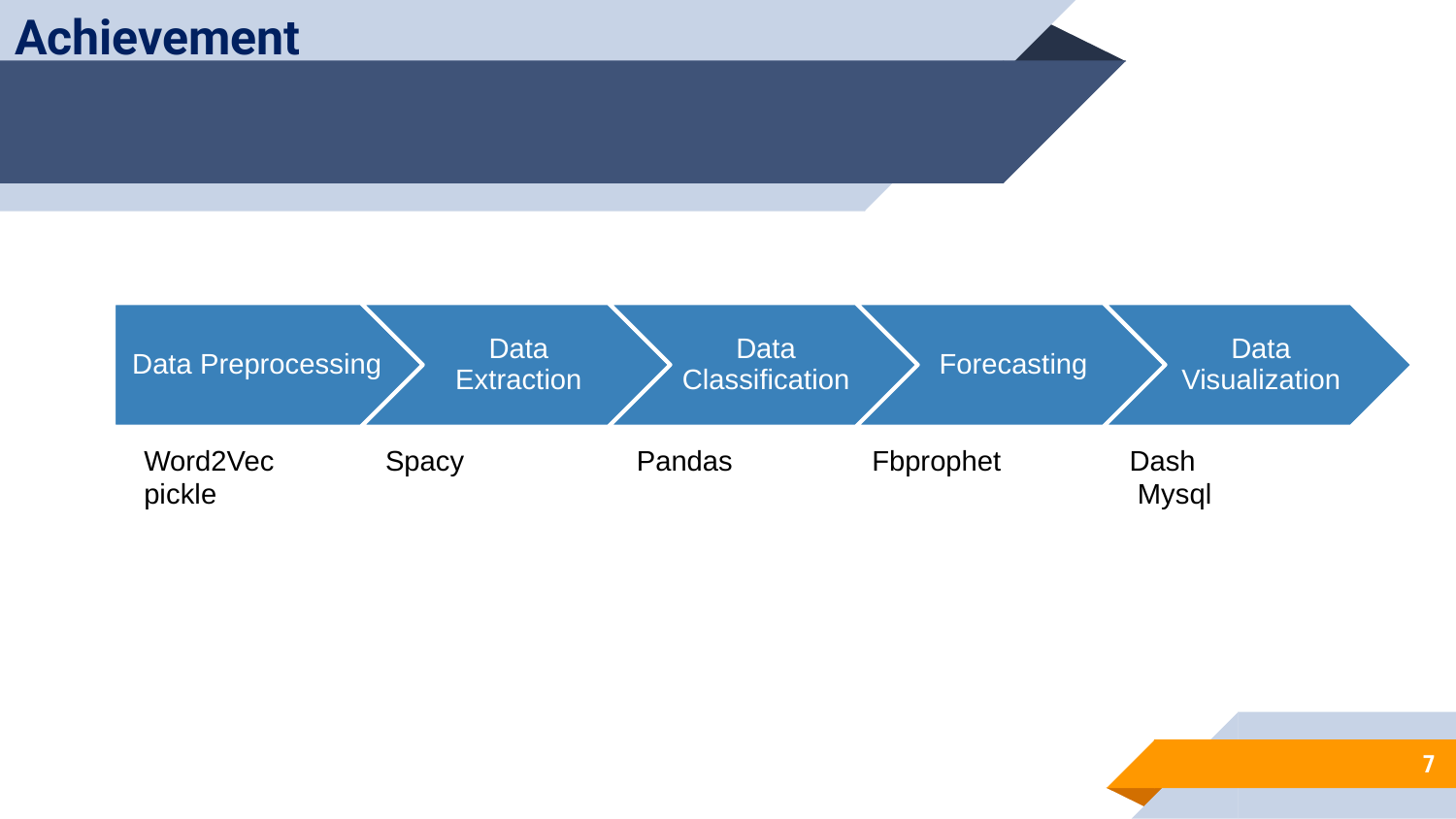

# Achievement
Data Preprocessing
Data Extraction
Data Classification
Forecasting
Data Visualization
Word2Vec	            Spacy	       Pandas	Fbprophet	              Dash
pickle						               Mysql

7